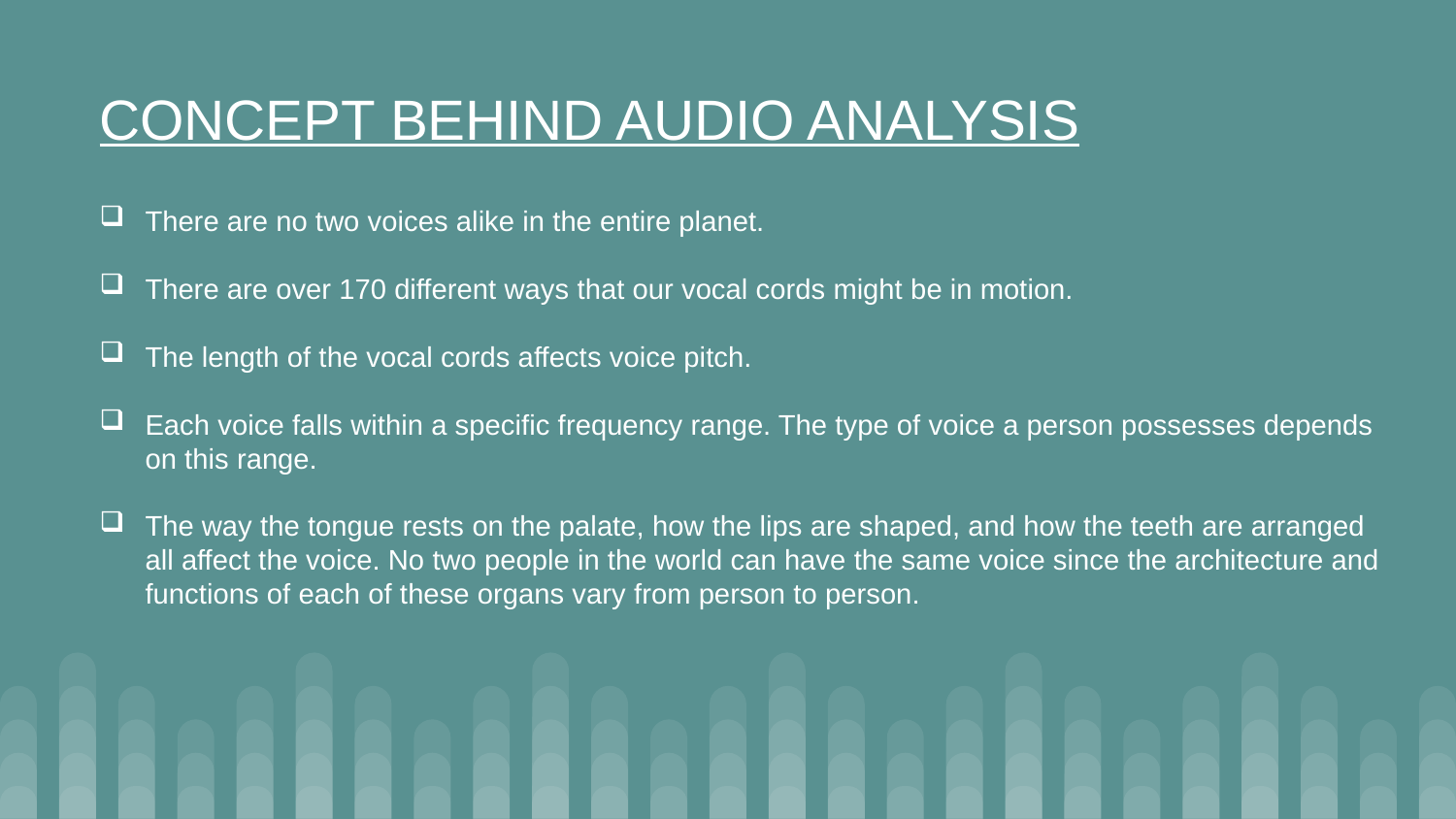

CONCEPT BEHIND AUDIO ANALYSIS

There are no two voices alike in the entire planet.

There are over 170 different ways that our vocal cords might be in motion.

The length of the vocal cords affects voice pitch.

Each voice falls within a specific frequency range. The type of voice a person possesses depends on this range.

The way the tongue rests on the palate, how the lips are shaped, and how the teeth are arranged all affect the voice. No two people in the world can have the same voice since the architecture and functions of each of these organs vary from person to person.